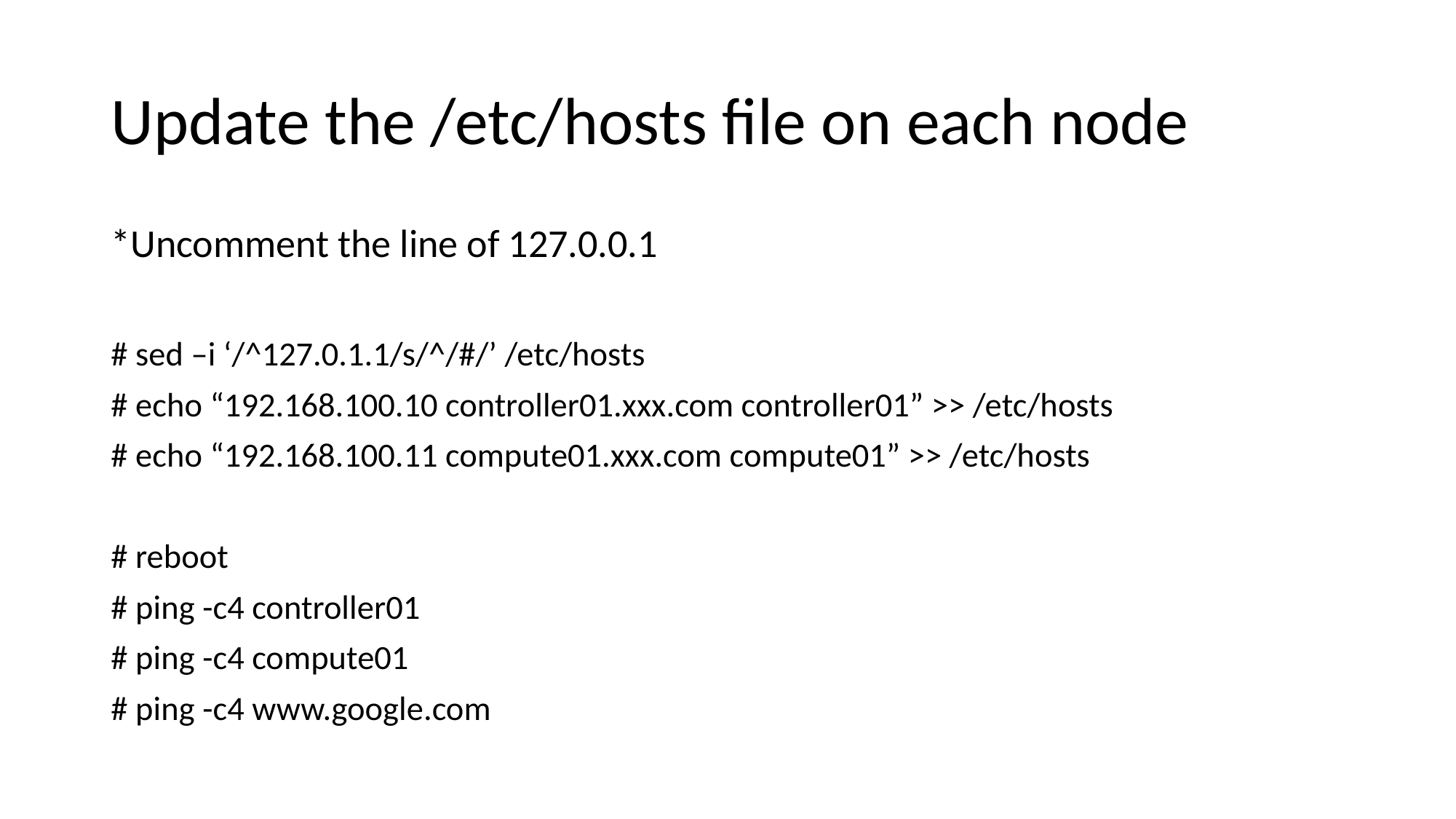

# Update the /etc/hosts file on each node
*Uncomment the line of 127.0.0.1

# sed –i ‘/^127.0.1.1/s/^/#/’ /etc/hosts
# echo “192.168.100.10 controller01.xxx.com controller01” >> /etc/hosts
# echo “192.168.100.11 compute01.xxx.com compute01” >> /etc/hosts

# reboot
# ping -c4 controller01
# ping -c4 compute01
# ping -c4 www.google.com